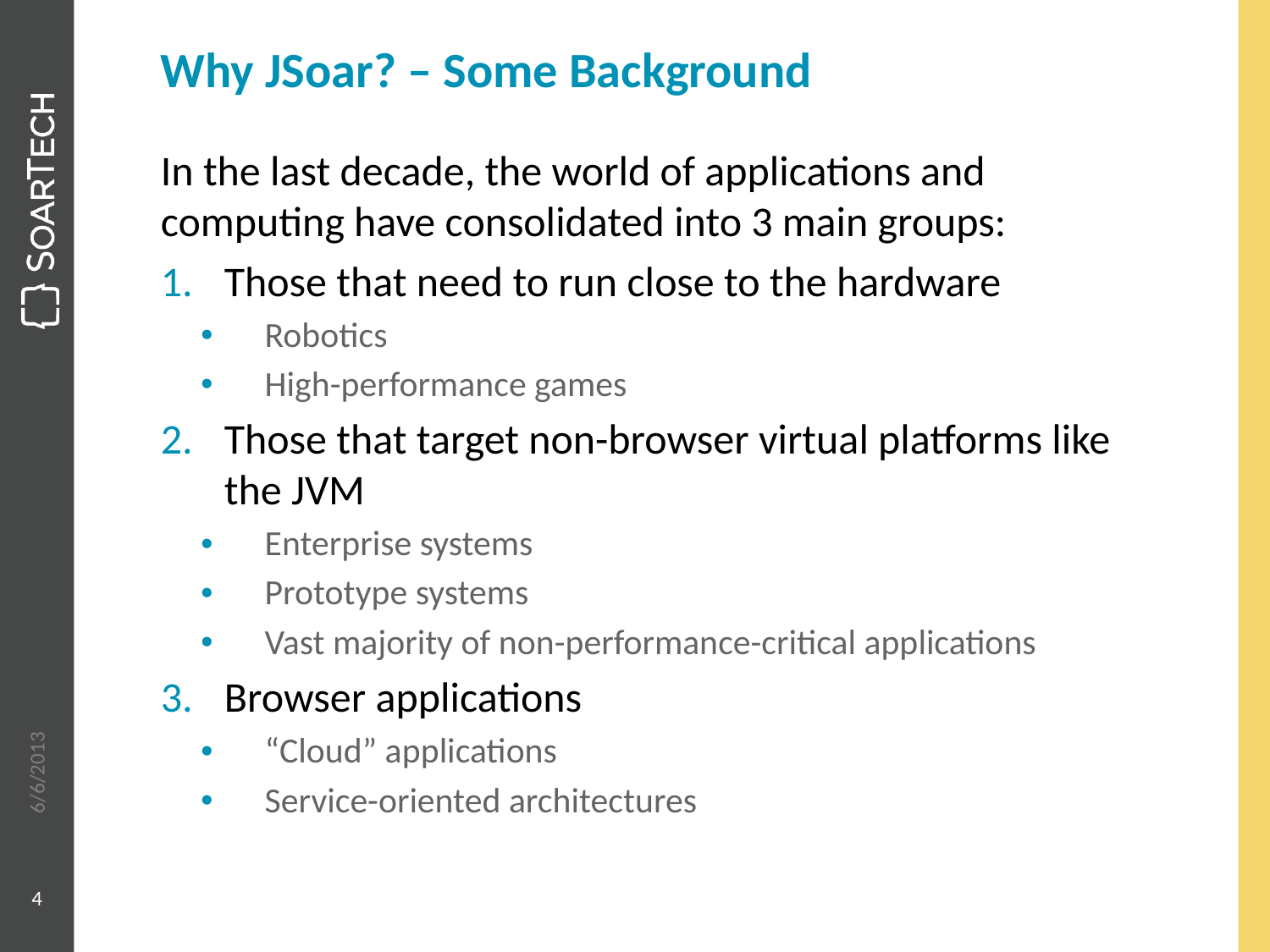

# Why JSoar? – Some Background
In the last decade, the world of applications and computing have consolidated into 3 main groups:
Those that need to run close to the hardware
Robotics
High-performance games
Those that target non-browser virtual platforms like the JVM
Enterprise systems
Prototype systems
Vast majority of non-performance-critical applications
Browser applications
“Cloud” applications
Service-oriented architectures
6/6/2013
4